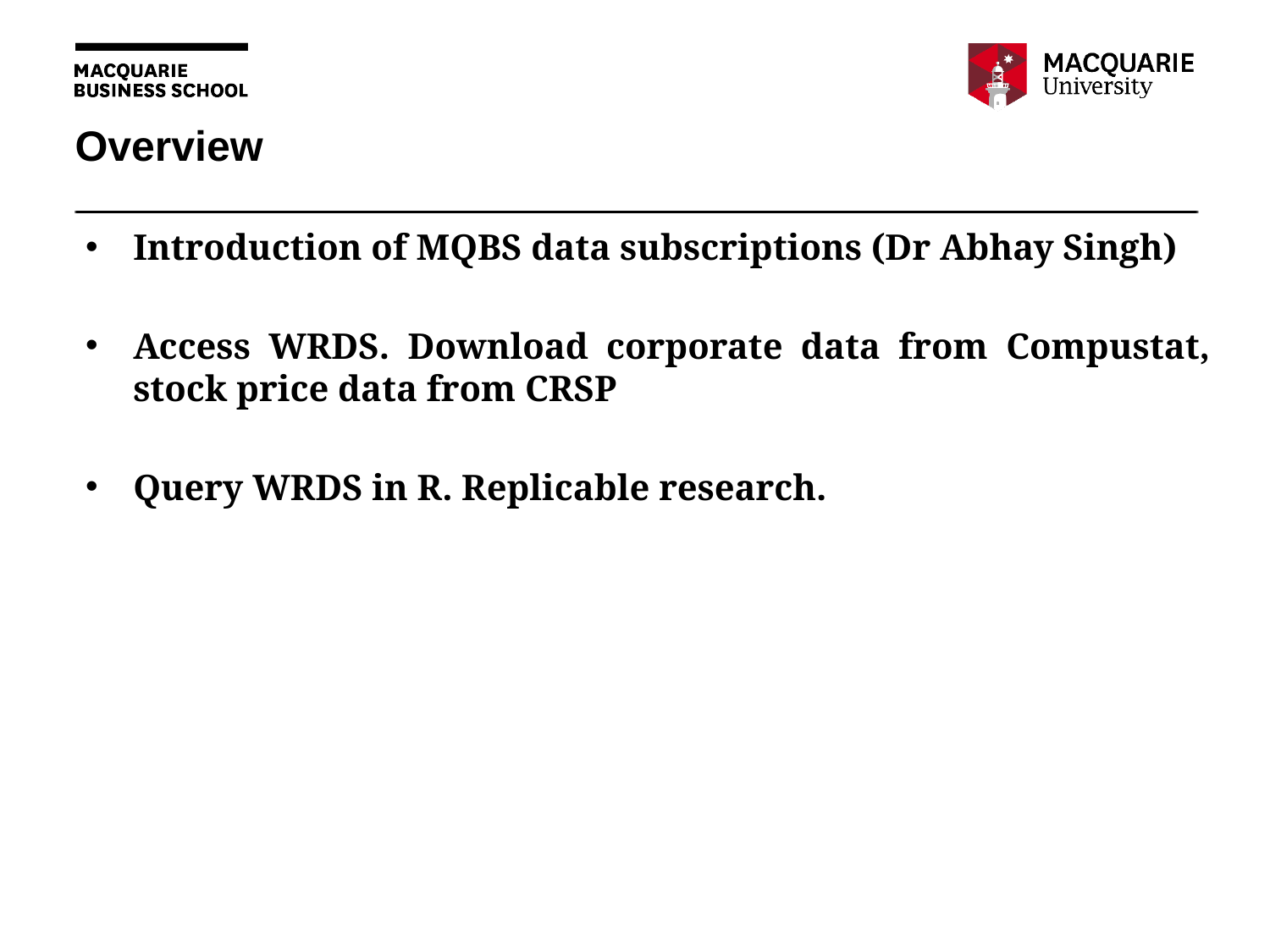

# Overview
Introduction of MQBS data subscriptions (Dr Abhay Singh)

Access WRDS. Download corporate data from Compustat, stock price data from CRSP

Query WRDS in R. Replicable research.

2